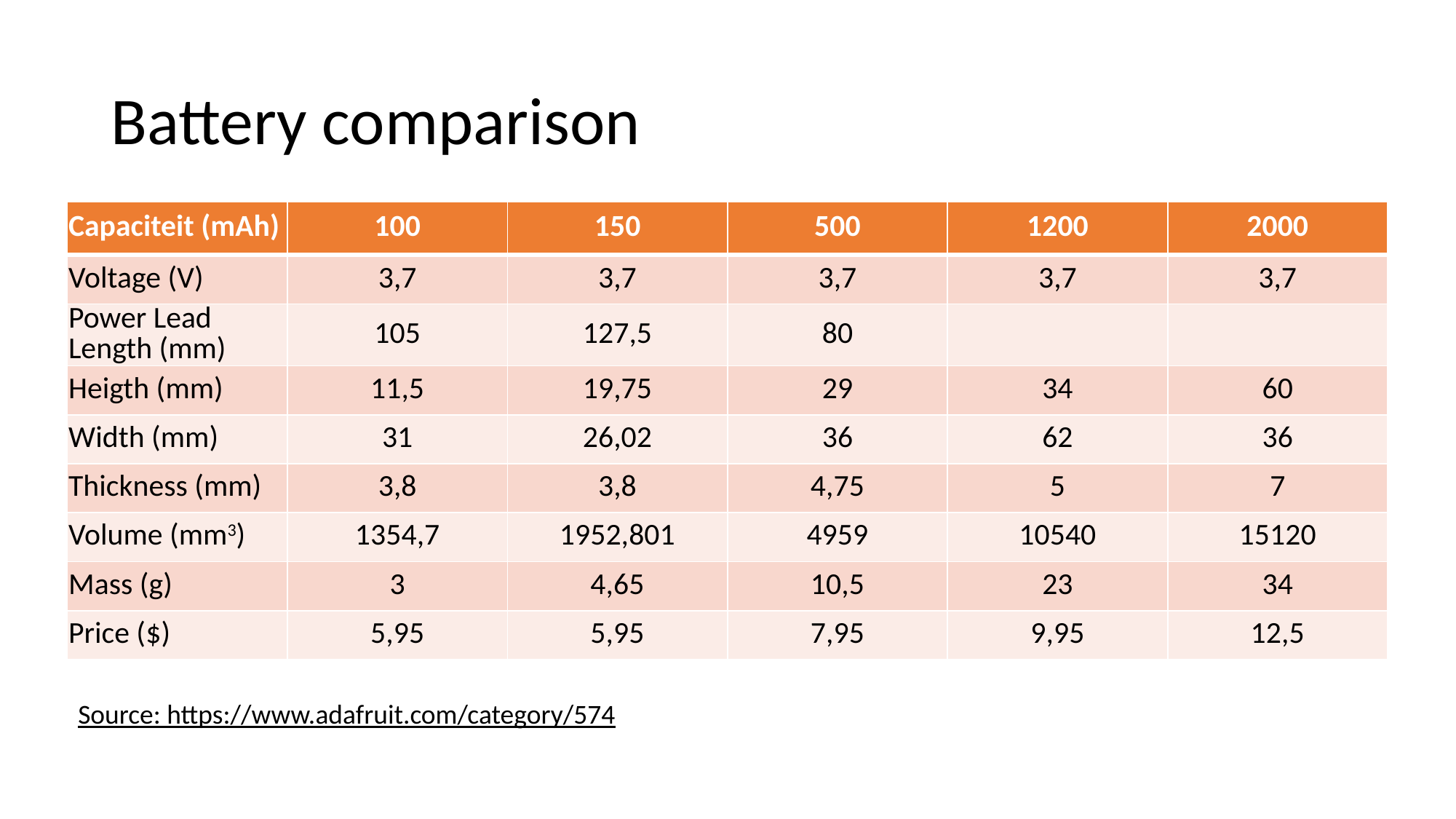

# Battery comparison
| Capaciteit (mAh) | 100 | 150 | 500 | 1200 | 2000 |
| --- | --- | --- | --- | --- | --- |
| Voltage (V) | 3,7 | 3,7 | 3,7 | 3,7 | 3,7 |
| Power Lead Length (mm) | 105 | 127,5 | 80 |  |  |
| Heigth (mm) | 11,5 | 19,75 | 29 | 34 | 60 |
| Width (mm) | 31 | 26,02 | 36 | 62 | 36 |
| Thickness (mm) | 3,8 | 3,8 | 4,75 | 5 | 7 |
| Volume (mm3) | 1354,7 | 1952,801 | 4959 | 10540 | 15120 |
| Mass (g) | 3 | 4,65 | 10,5 | 23 | 34 |
| Price ($) | 5,95 | 5,95 | 7,95 | 9,95 | 12,5 |
Source: https://www.adafruit.com/category/574